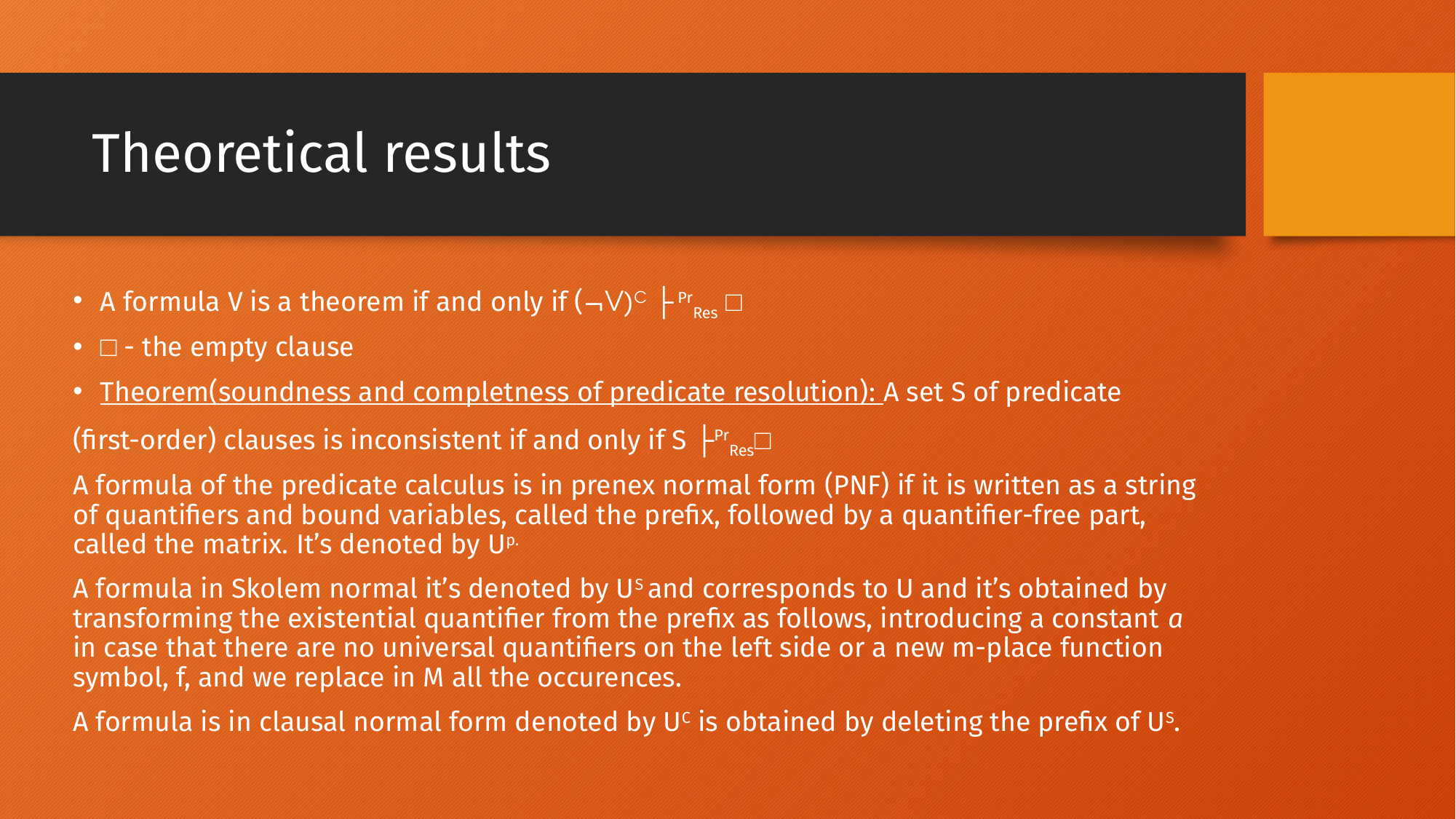

# Theoretical results
A formula V is a theorem if and only if (¬V)C ├ PrRes □
□ - the empty clause
Theorem(soundness and completness of predicate resolution): A set S of predicate
(first-order) clauses is inconsistent if and only if S ├PrRes□
A formula of the predicate calculus is in prenex normal form (PNF) if it is written as a string of quantifiers and bound variables, called the prefix, followed by a quantifier-free part, called the matrix. It’s denoted by Up.
A formula in Skolem normal it’s denoted by US and corresponds to U and it’s obtained by transforming the existential quantifier from the prefix as follows, introducing a constant a in case that there are no universal quantifiers on the left side or a new m-place function symbol, f, and we replace in M all the occurences.
A formula is in clausal normal form denoted by UC is obtained by deleting the prefix of US.